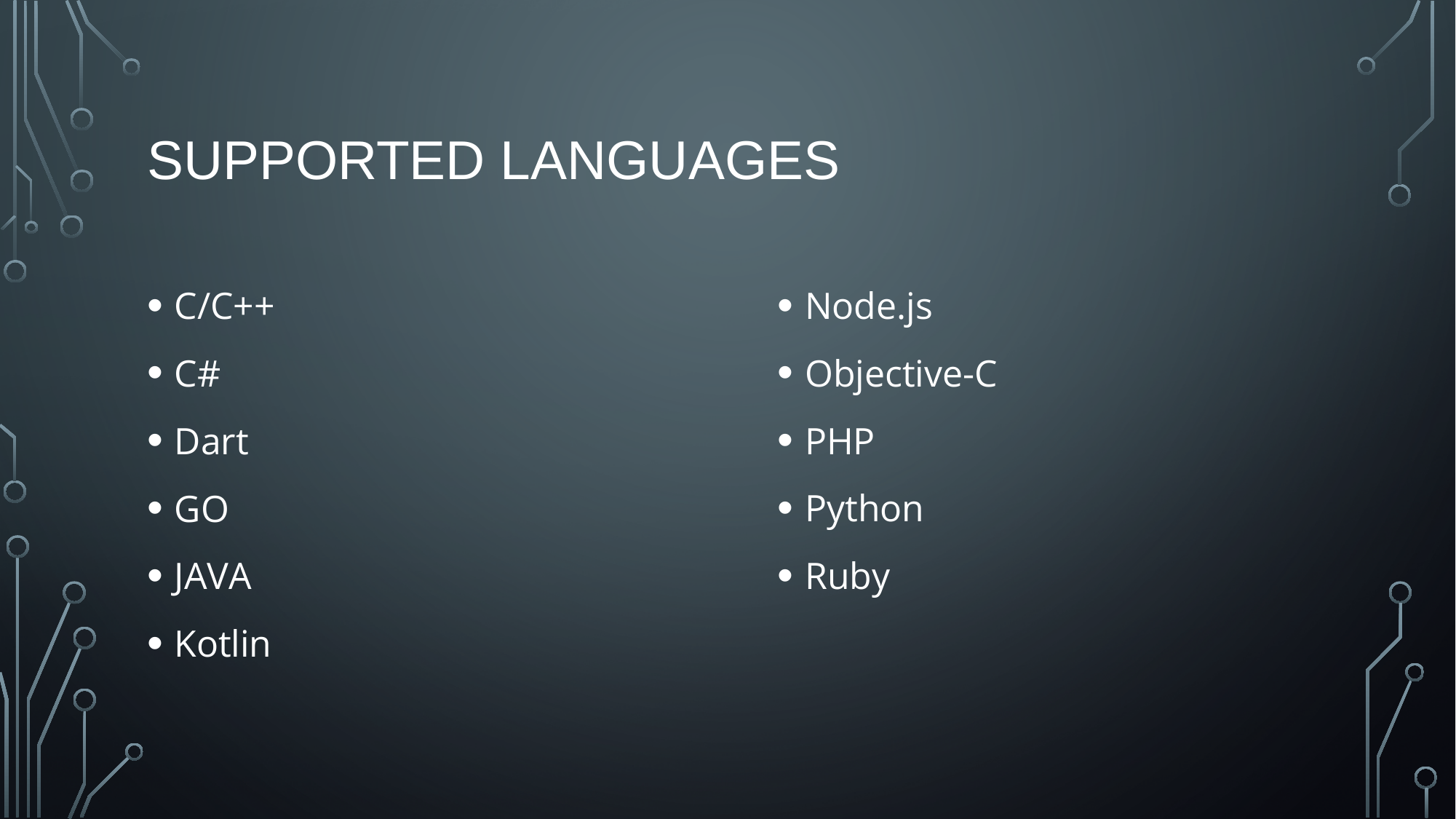

# Supported languages
Node.js
Objective-C
PHP
Python
Ruby
C/C++
C#
Dart
GO
JAVA
Kotlin